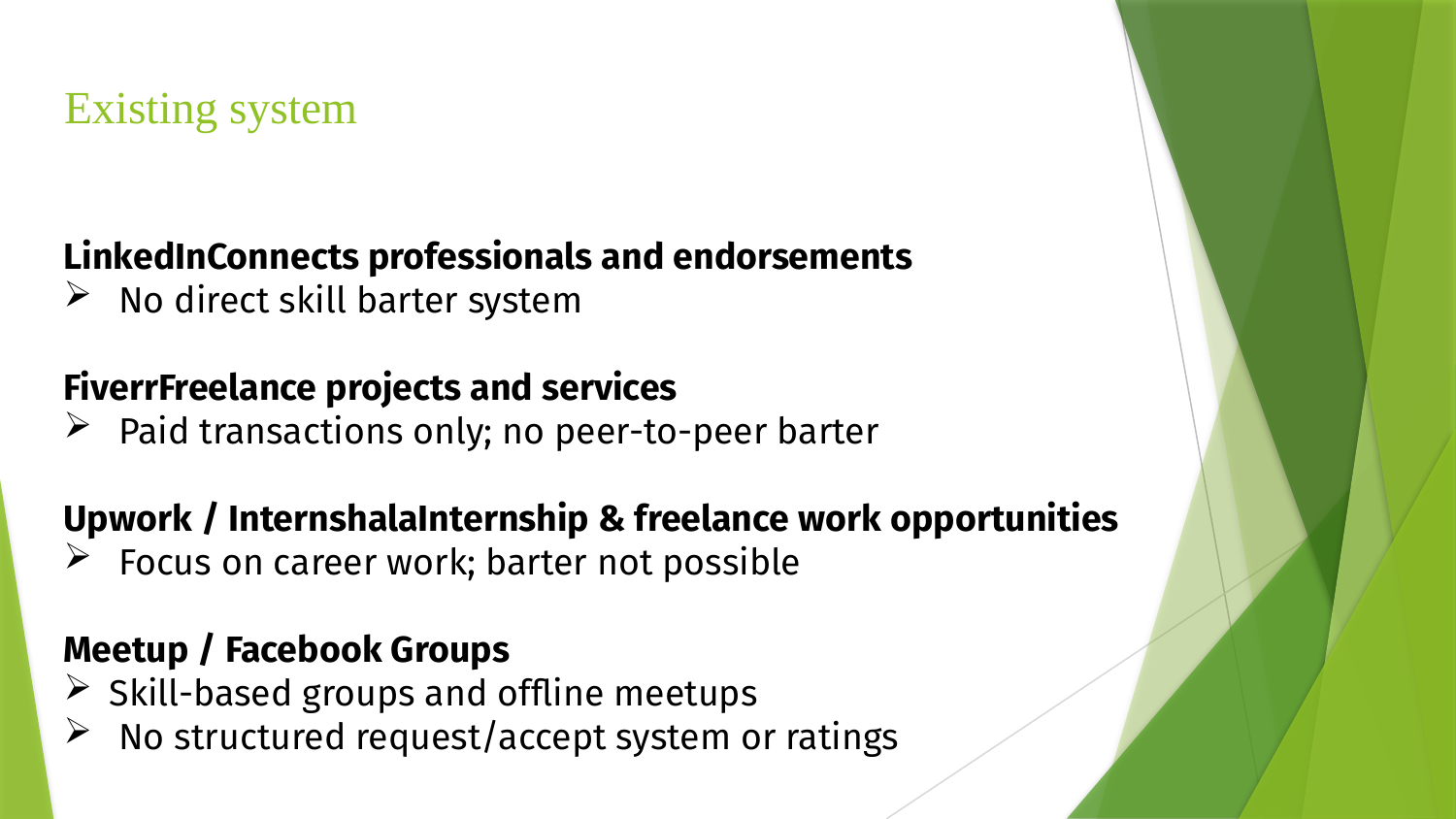

# Existing system
LinkedInConnects professionals and endorsements
 No direct skill barter system

FiverrFreelance projects and services
 Paid transactions only; no peer-to-peer barter

Upwork / InternshalaInternship & freelance work opportunities
 Focus on career work; barter not possible

Meetup / Facebook Groups
Skill-based groups and offline meetups
 No structured request/accept system or ratings